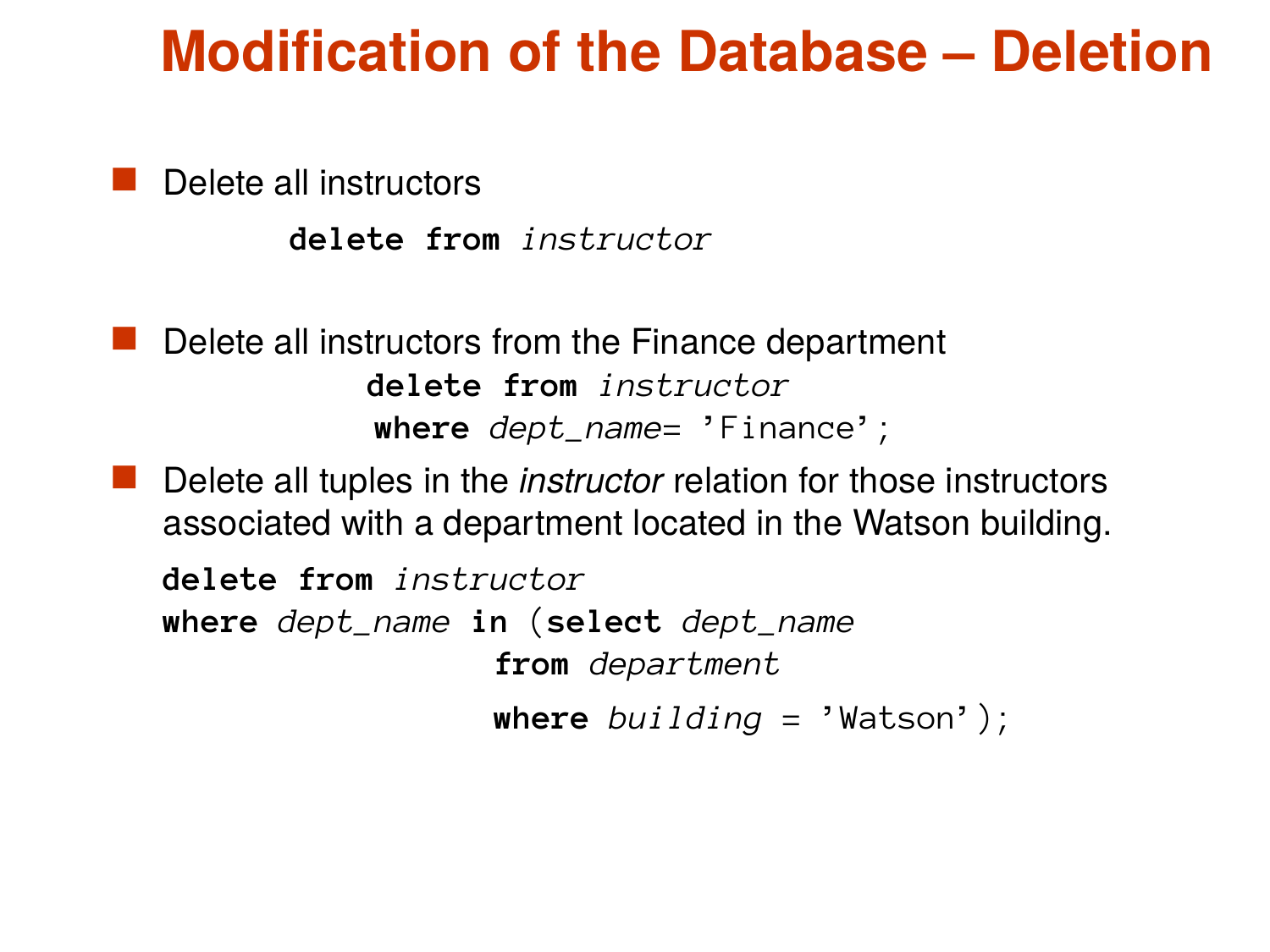

# Modification of the Database – Deletion
Delete all instructors
		delete from instructor

Delete all instructors from the Finance department
                     delete from instructor
           where dept_name= ’Finance’;
Delete all tuples in the instructor relation for those instructors associated with a department located in the Watson building.
	delete from instructor
where dept_name in (select dept_name    			 	    from department
			    where building = ’Watson’);